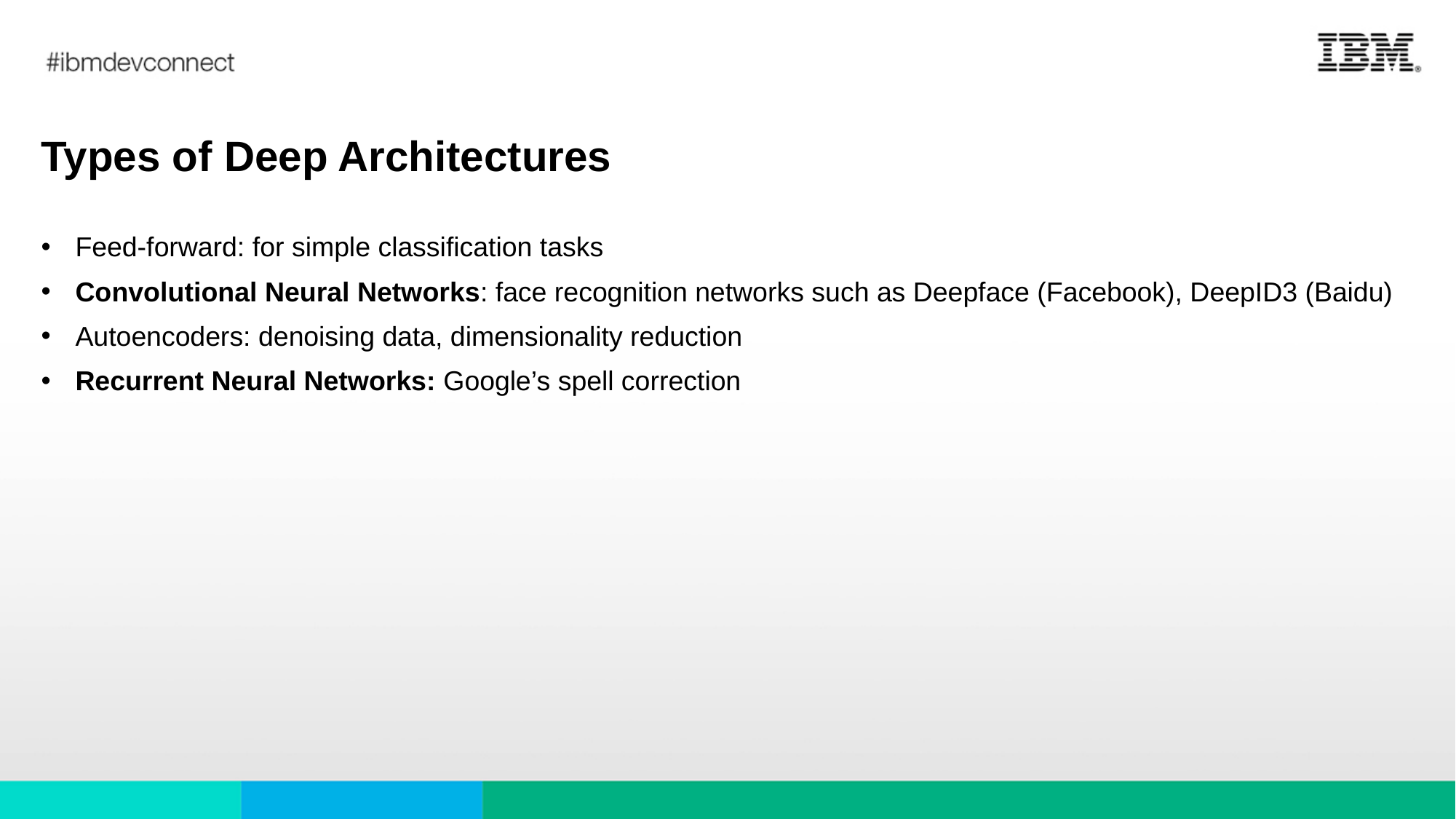

# Types of Deep Architectures
Feed-forward: for simple classification tasks
Convolutional Neural Networks: face recognition networks such as Deepface (Facebook), DeepID3 (Baidu)
Autoencoders: denoising data, dimensionality reduction
Recurrent Neural Networks: Google’s spell correction